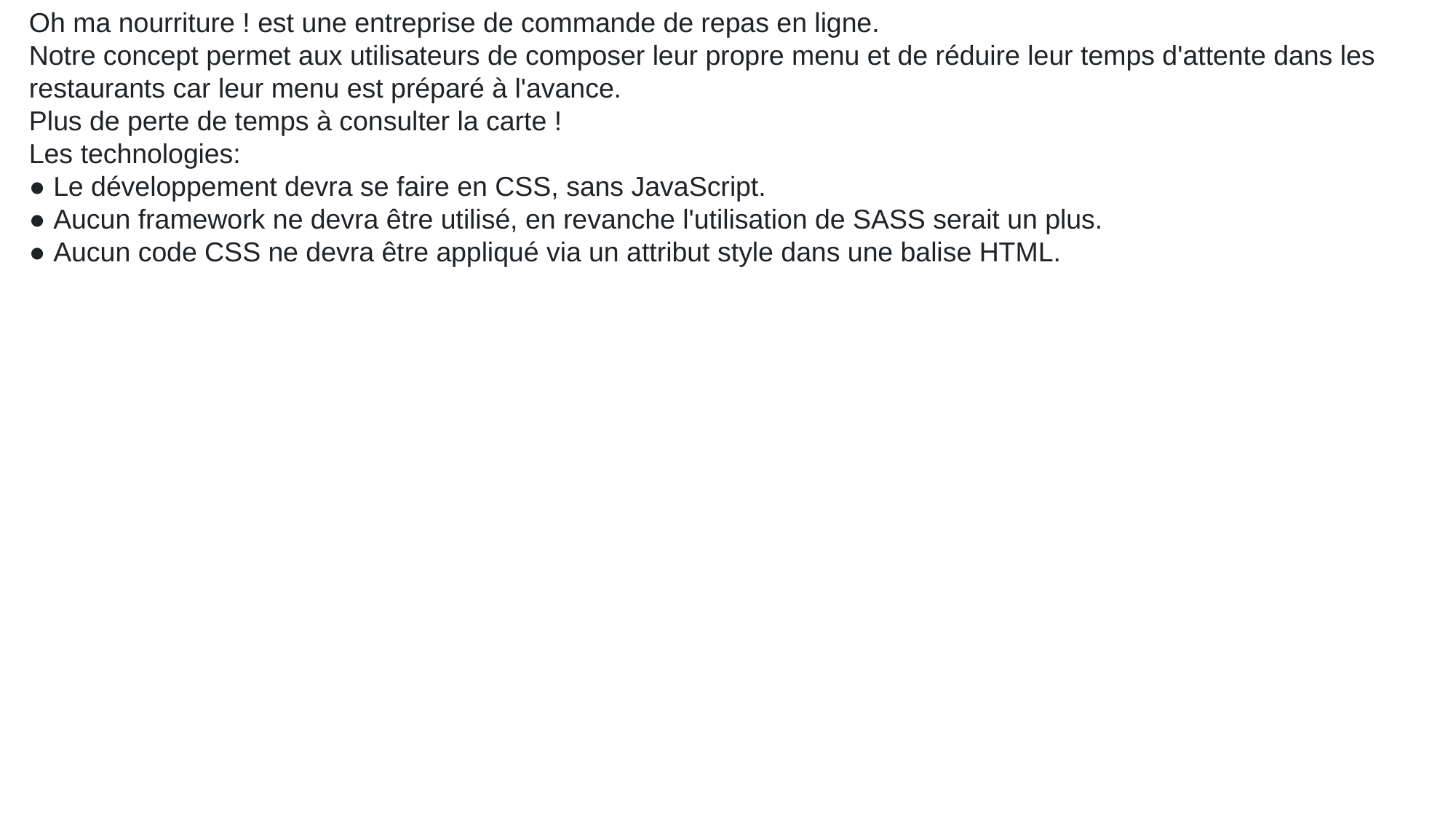

Oh ma nourriture ! est une entreprise de commande de repas en ligne.
Notre concept permet aux utilisateurs de composer leur propre menu et de réduire leur temps d'attente dans les restaurants car leur menu est préparé à l'avance.
Plus de perte de temps à consulter la carte !
Les technologies:
● Le développement devra se faire en CSS, sans JavaScript.
● Aucun framework ne devra être utilisé, en revanche l'utilisation de SASS serait un plus.
● Aucun code CSS ne devra être appliqué via un attribut style dans une balise HTML.